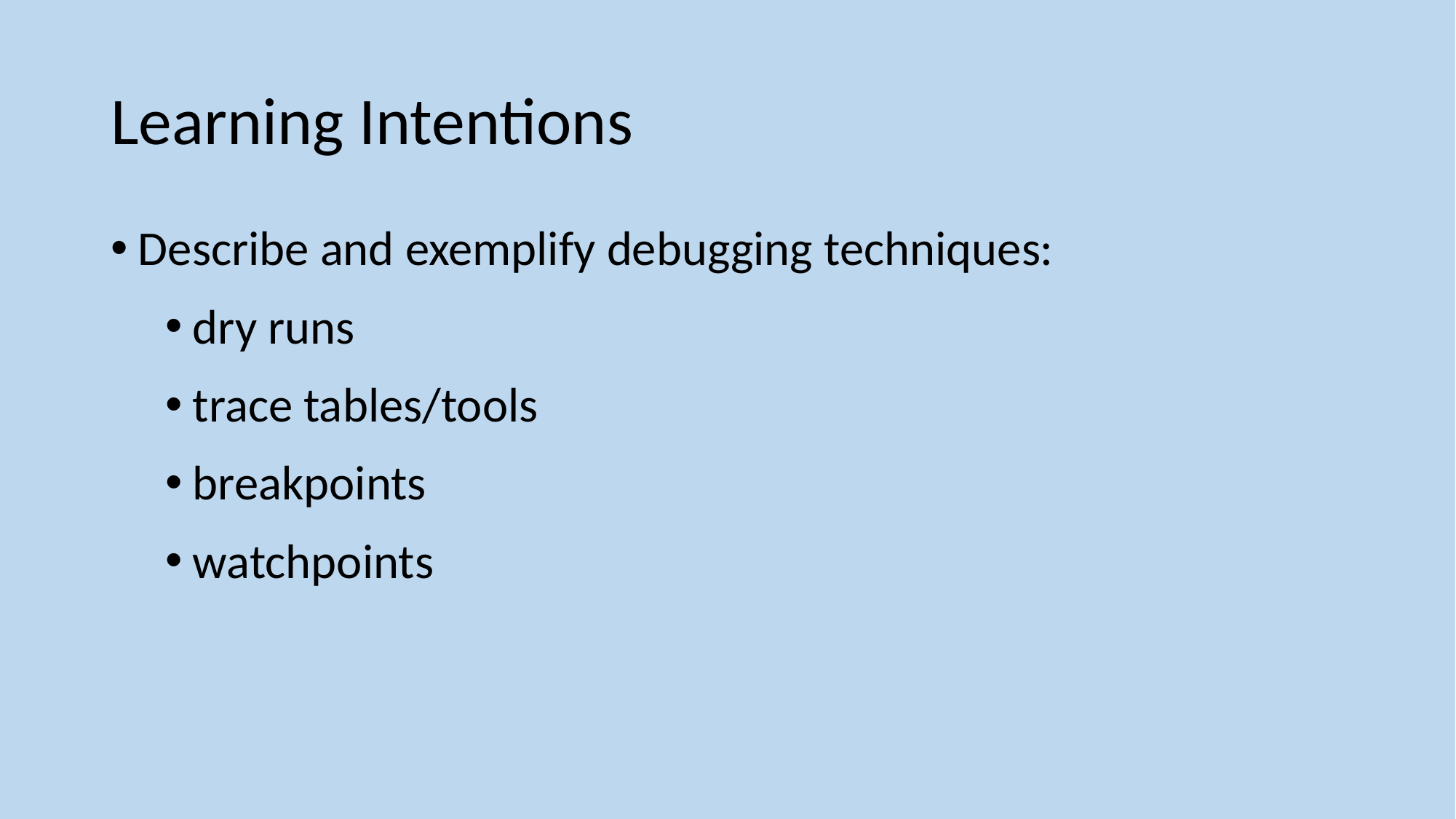

# Learning Intentions
Describe and exemplify debugging techniques:
dry runs
trace tables/tools
breakpoints
watchpoints